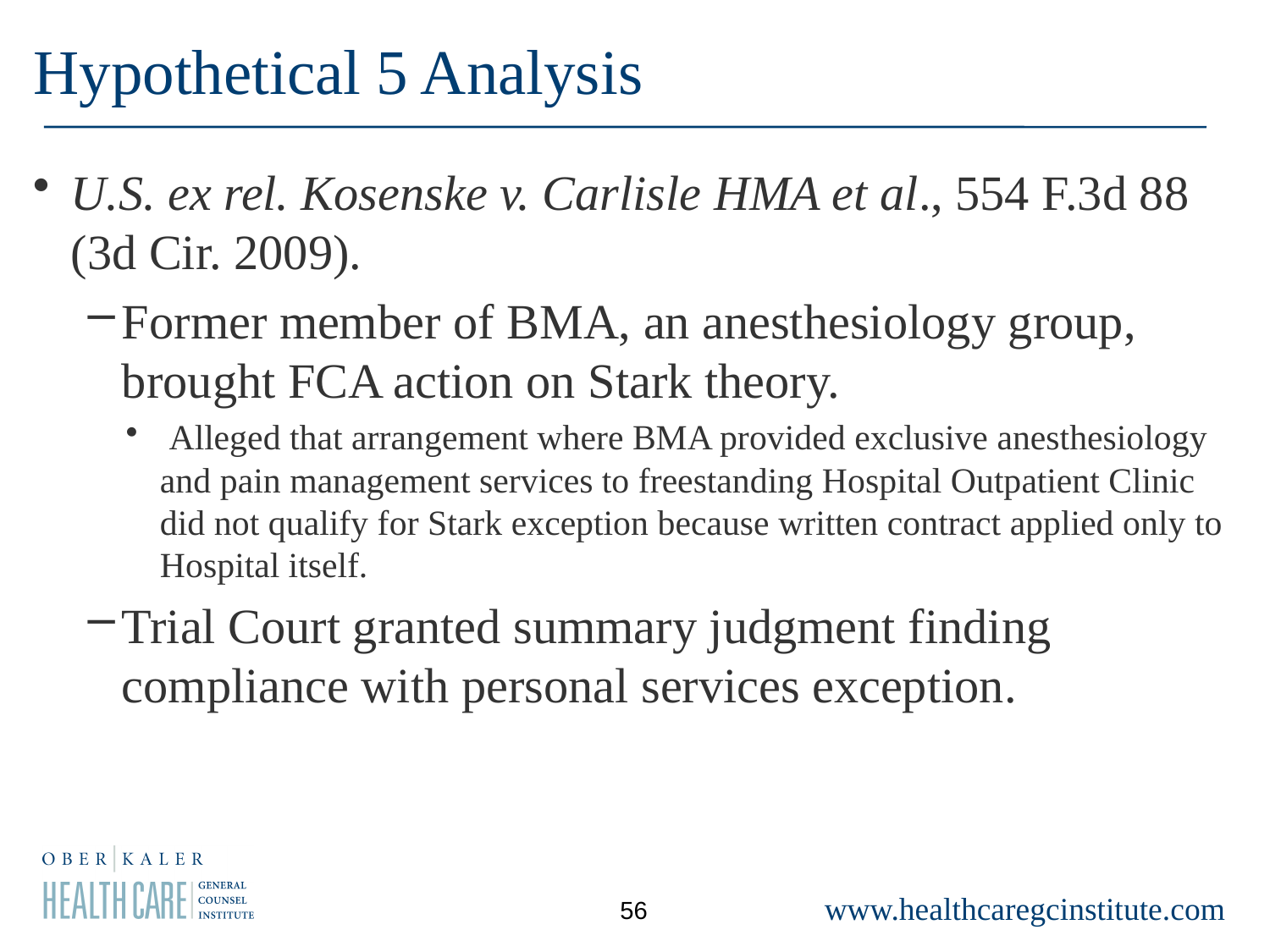

Hypothetical 5 Analysis
U.S. ex rel. Kosenske v. Carlisle HMA et al., 554 F.3d 88 (3d Cir. 2009).
Former member of BMA, an anesthesiology group, brought FCA action on Stark theory.
 Alleged that arrangement where BMA provided exclusive anesthesiology and pain management services to freestanding Hospital Outpatient Clinic did not qualify for Stark exception because written contract applied only to Hospital itself.
Trial Court granted summary judgment finding compliance with personal services exception.

56